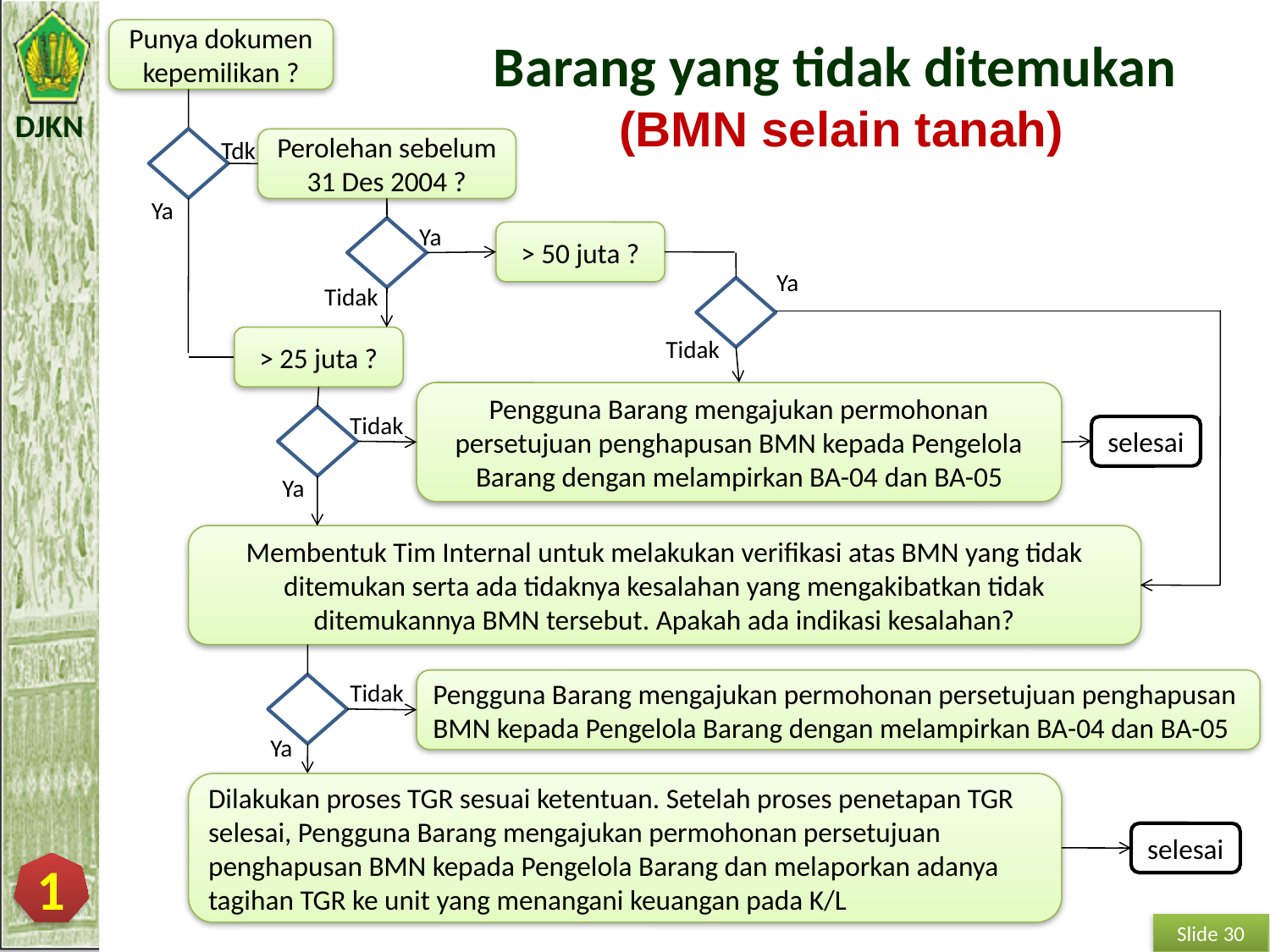

Punya dokumen kepemilikan ?
# Barang yang tidak ditemukan (BMN selain tanah)

Tdk
Perolehan sebelum 31 Des 2004 ?
Ya
Ya

> 50 juta ?
Ya
Tidak

> 25 juta ?
Tidak
Pengguna Barang mengajukan permohonan persetujuan penghapusan BMN kepada Pengelola Barang dengan melampirkan BA-04 dan BA-05
Tidak

selesai
Ya
Membentuk Tim Internal untuk melakukan verifikasi atas BMN yang tidak ditemukan serta ada tidaknya kesalahan yang mengakibatkan tidak ditemukannya BMN tersebut. Apakah ada indikasi kesalahan?
Pengguna Barang mengajukan permohonan persetujuan penghapusan BMN kepada Pengelola Barang dengan melampirkan BA-04 dan BA-05
Tidak

Ya
Dilakukan proses TGR sesuai ketentuan. Setelah proses penetapan TGR selesai, Pengguna Barang mengajukan permohonan persetujuan penghapusan BMN kepada Pengelola Barang dan melaporkan adanya tagihan TGR ke unit yang menangani keuangan pada K/L
selesai
1
Slide 30